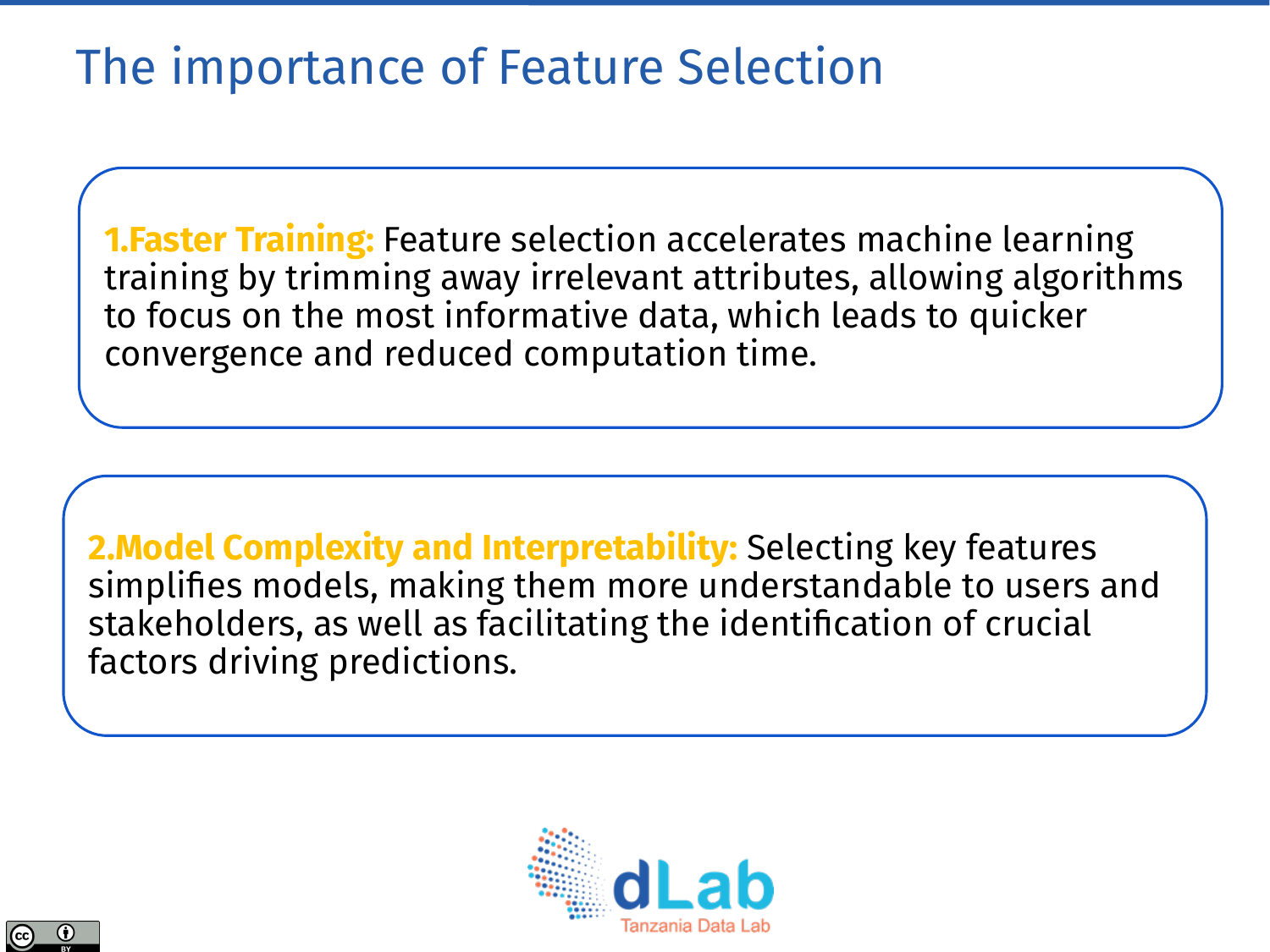

# The importance of Feature Selection
1.Faster Training: Feature selection accelerates machine learning training by trimming away irrelevant attributes, allowing algorithms to focus on the most informative data, which leads to quicker convergence and reduced computation time.
2.Model Complexity and Interpretability: Selecting key features simplifies models, making them more understandable to users and stakeholders, as well as facilitating the identification of crucial factors driving predictions.